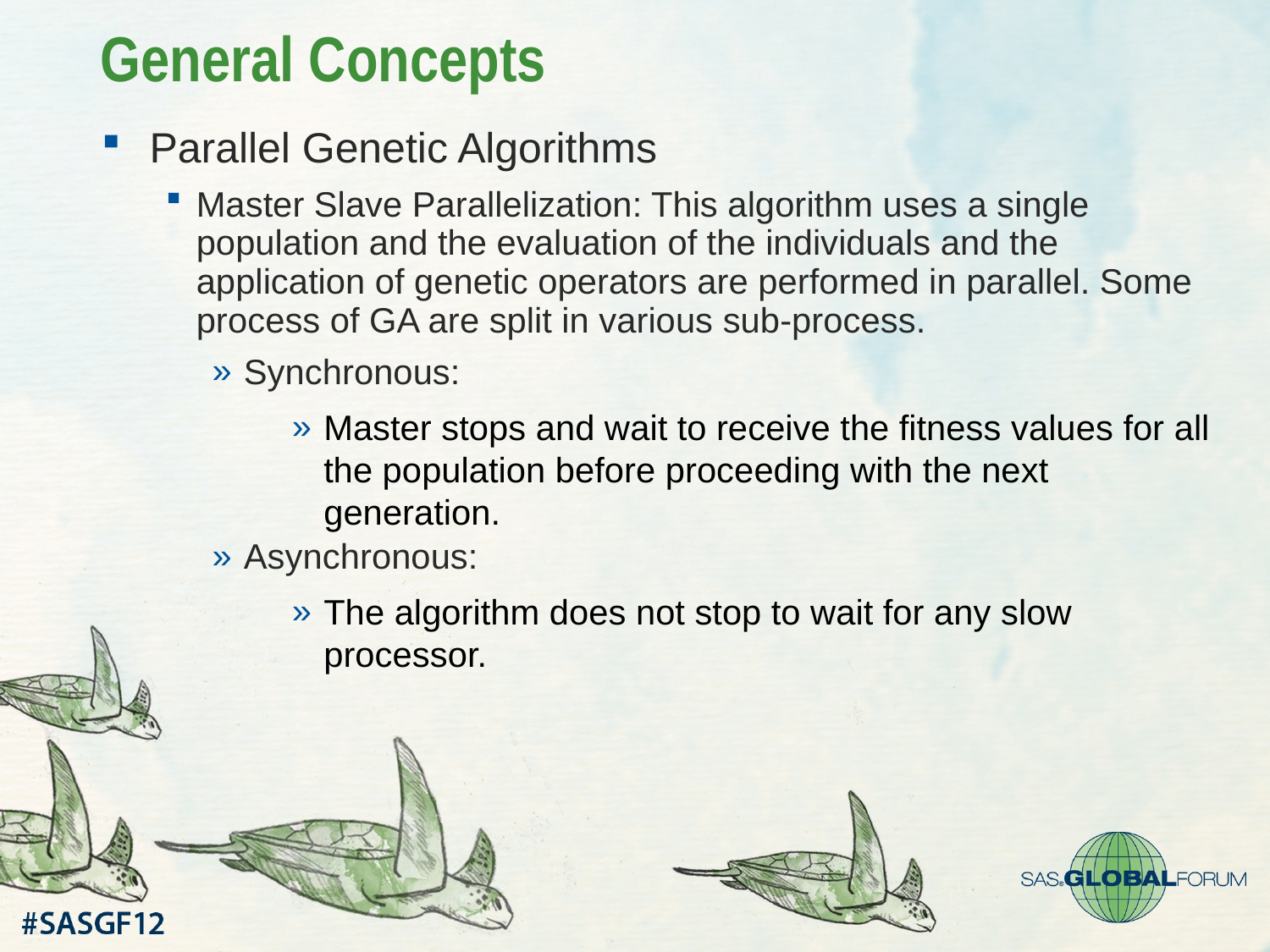

# General Concepts
Parallel Genetic Algorithms
Master Slave Parallelization: This algorithm uses a single population and the evaluation of the individuals and the application of genetic operators are performed in parallel. Some process of GA are split in various sub-process.
Synchronous:
Master stops and wait to receive the fitness values for all the population before proceeding with the next generation.
Asynchronous:
The algorithm does not stop to wait for any slow processor.